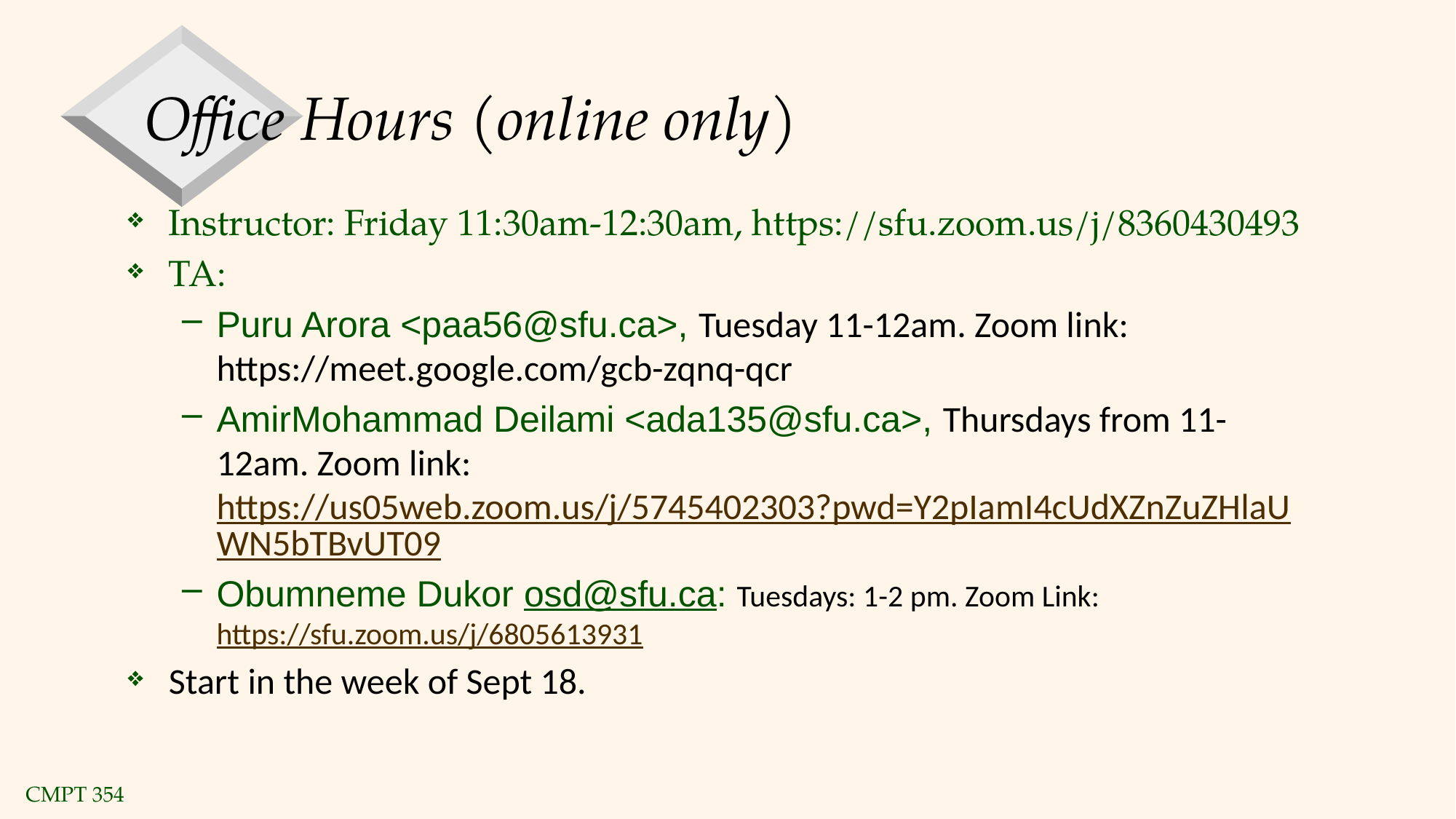

# Office Hours (online only)
Instructor: Friday 11:30am-12:30am, https://sfu.zoom.us/j/8360430493
TA:
Puru Arora <paa56@sfu.ca>, Tuesday 11-12am. Zoom link:  https://meet.google.com/gcb-zqnq-qcr
AmirMohammad Deilami <ada135@sfu.ca>, Thursdays from 11-12am. Zoom link: https://us05web.zoom.us/j/5745402303?pwd=Y2pIamI4cUdXZnZuZHlaUWN5bTBvUT09
Obumneme Dukor osd@sfu.ca: Tuesdays: 1-2 pm. Zoom Link: https://sfu.zoom.us/j/6805613931
Start in the week of Sept 18.